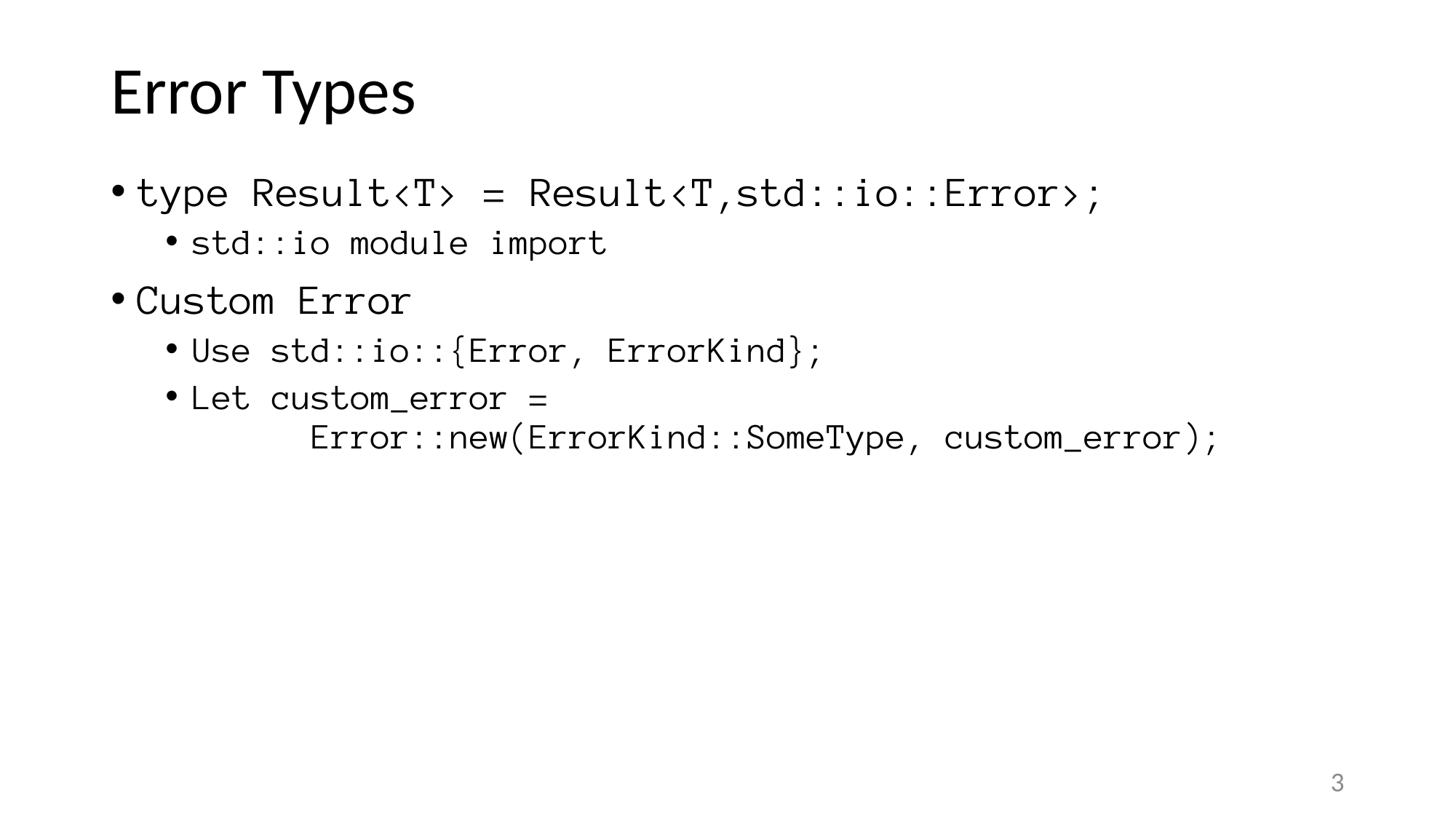

# Error Types
type Result<T> = Result<T,std::io::Error>;
std::io module import
Custom Error
Use std::io::{Error, ErrorKind};
Let custom_error =
      Error::new(ErrorKind::SomeType, custom_error);

3